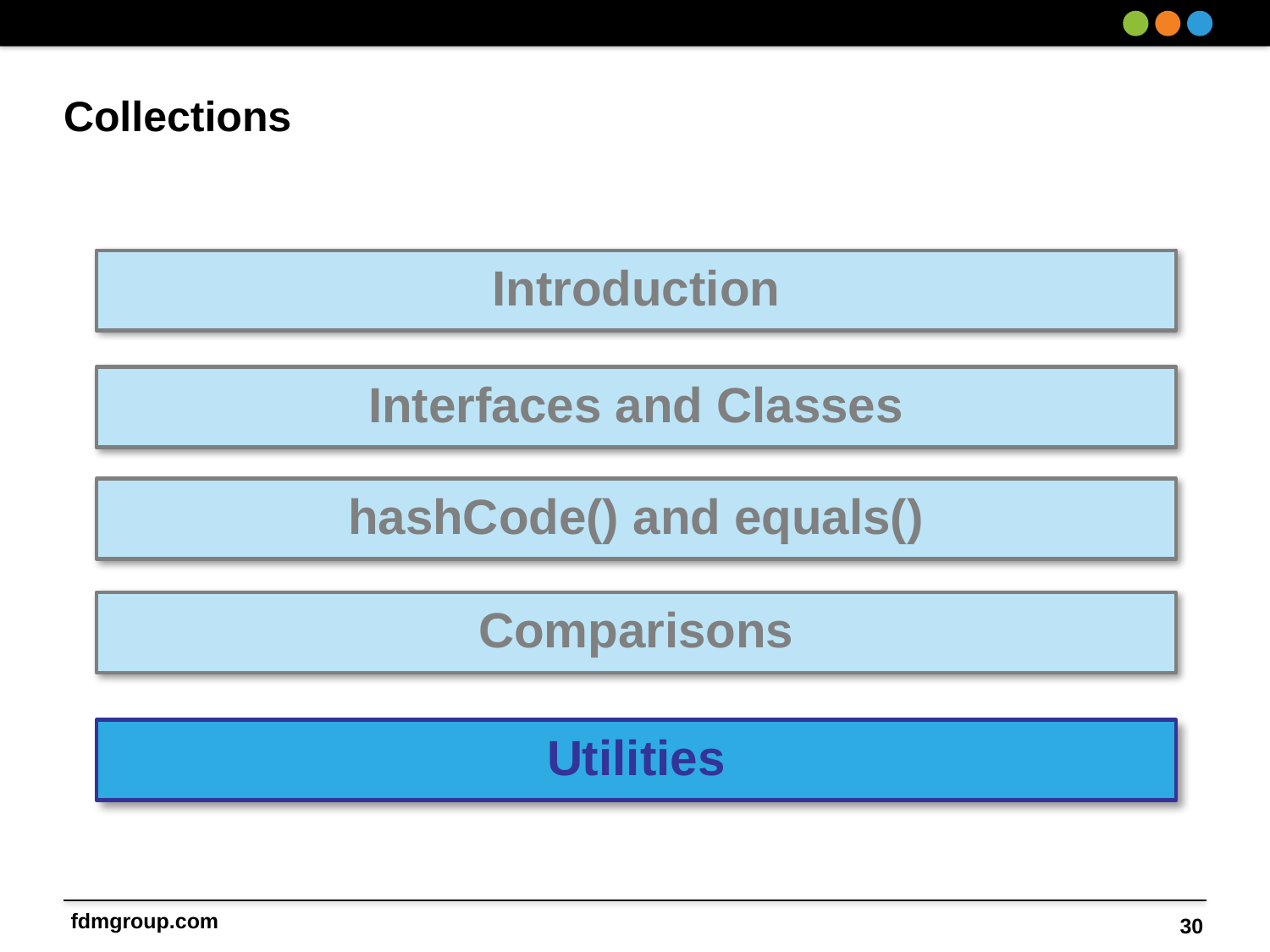

# Collections
Introduction
Interfaces and Classes
hashCode() and equals()
Comparisons
Utilities
30